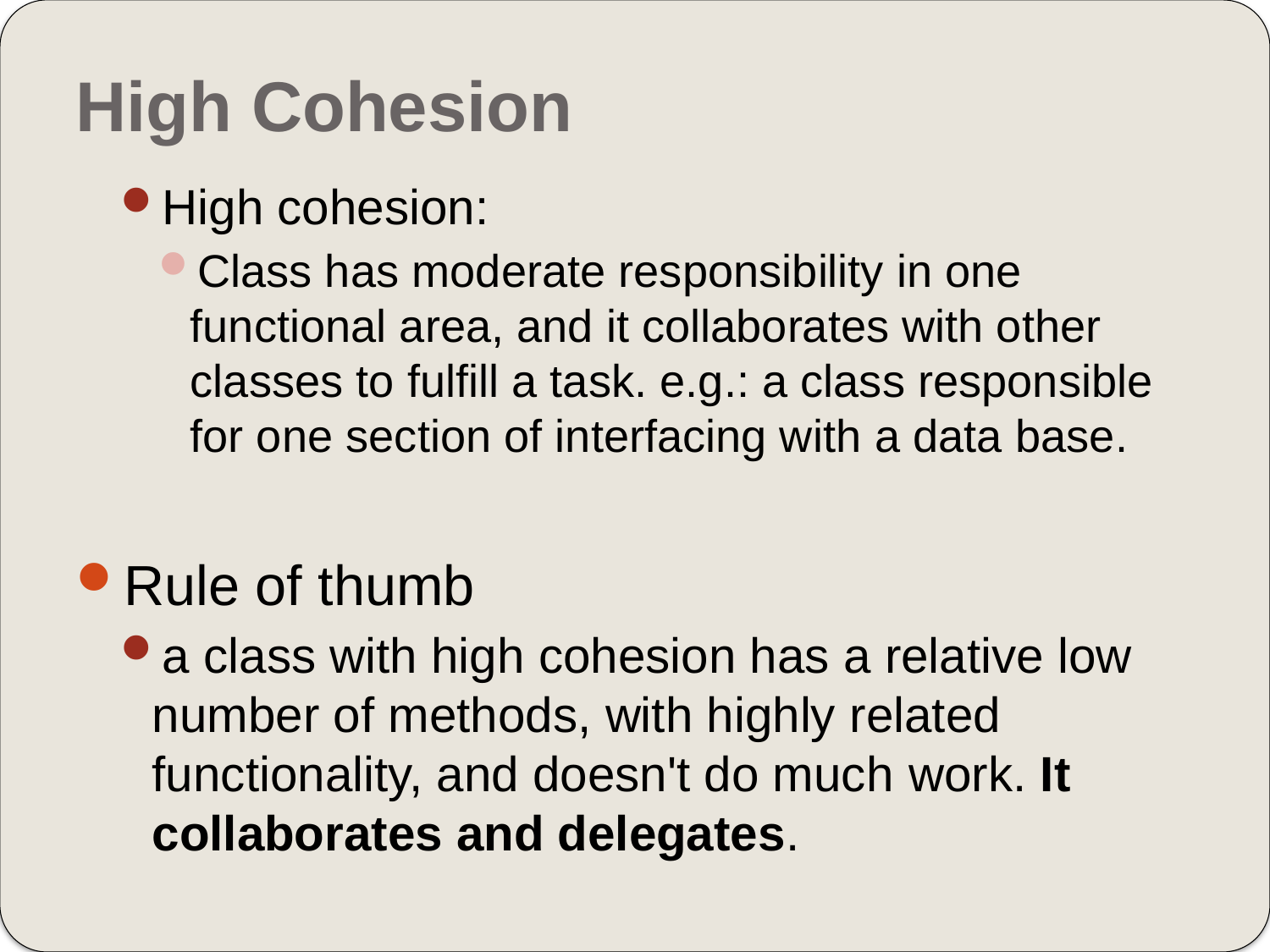

# High Cohesion
High cohesion:
Class has moderate responsibility in one functional area, and it collaborates with other classes to fulfill a task. e.g.: a class responsible for one section of interfacing with a data base.

Rule of thumb
a class with high cohesion has a relative low number of methods, with highly related functionality, and doesn't do much work. It collaborates and delegates.